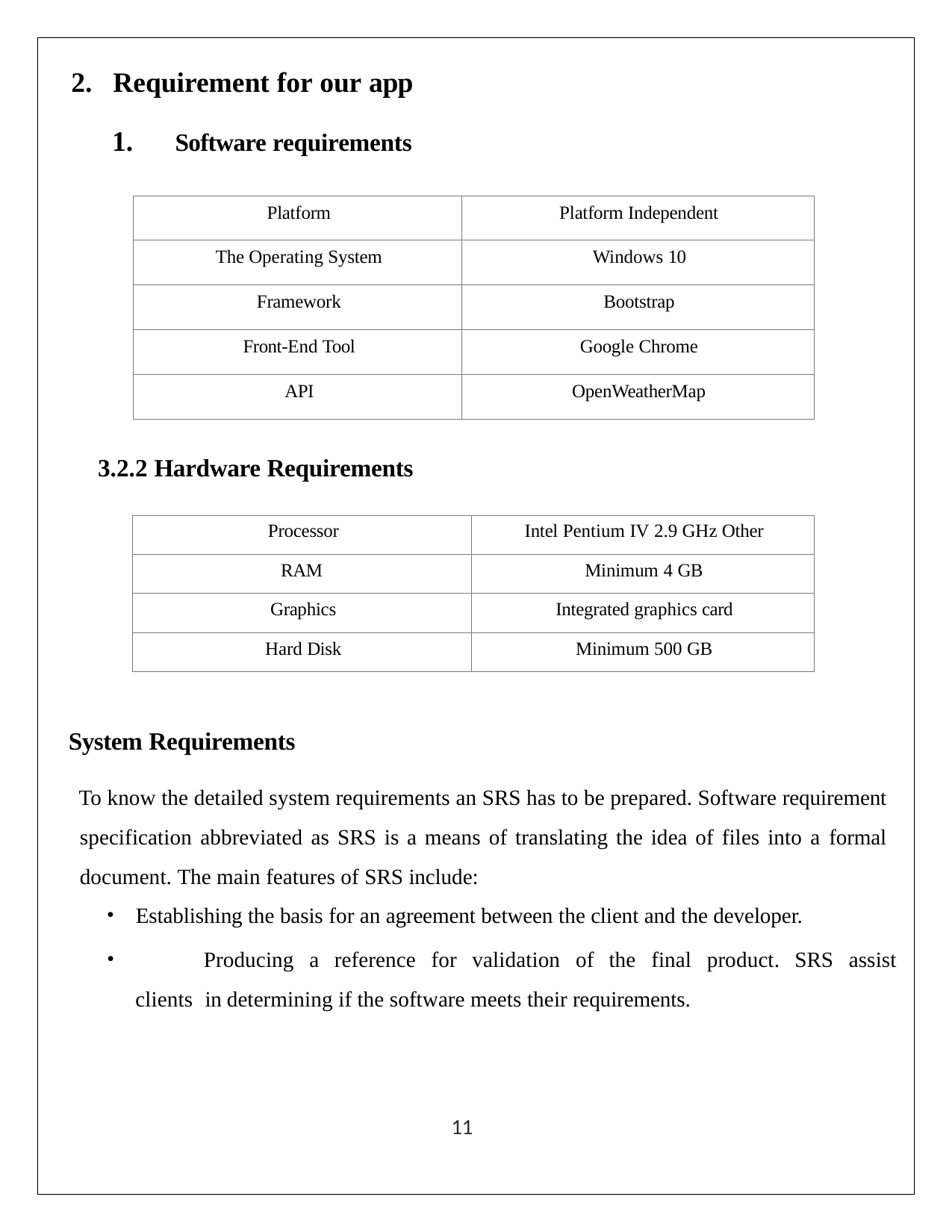

Requirement for our app
Software requirements
| Platform | Platform Independent |
| --- | --- |
| The Operating System | Windows 10 |
| Framework | Bootstrap |
| Front-End Tool | Google Chrome |
| API | OpenWeatherMap |
3.2.2 Hardware Requirements
| Processor | Intel Pentium IV 2.9 GHz Other |
| --- | --- |
| RAM | Minimum 4 GB |
| Graphics | Integrated graphics card |
| Hard Disk | Minimum 500 GB |
System Requirements
To know the detailed system requirements an SRS has to be prepared. Software requirement specification abbreviated as SRS is a means of translating the idea of files into a formal document. The main features of SRS include:
Establishing the basis for an agreement between the client and the developer.
	Producing a reference for validation of the final product. SRS assist clients in determining if the software meets their requirements.
11